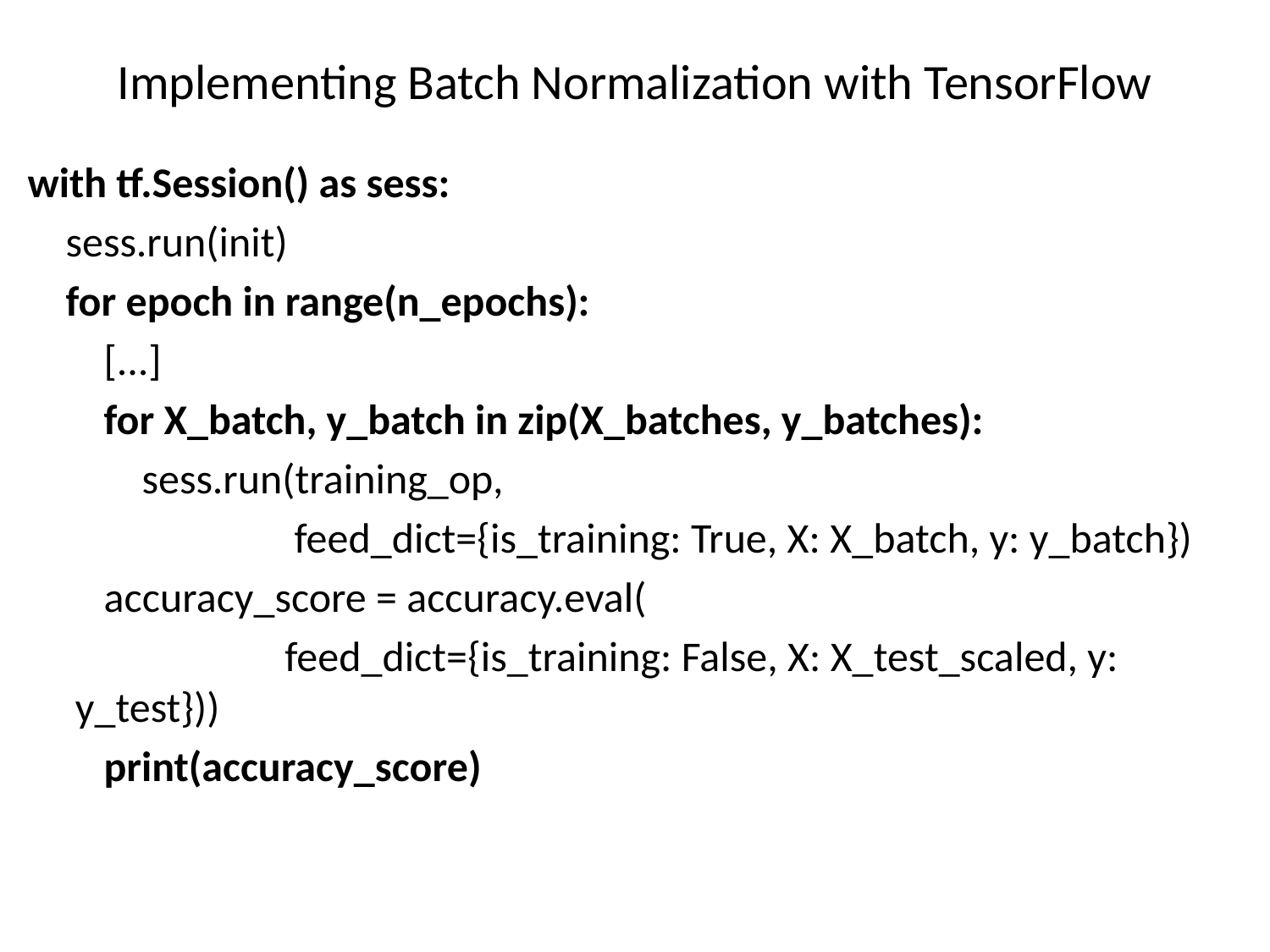

# Implementing Batch Normalization with TensorFlow
with tf.Session() as sess:
    sess.run(init)
    for epoch in range(n_epochs):
        [...]
        for X_batch, y_batch in zip(X_batches, y_batches):
            sess.run(training_op,
                            feed_dict={is_training: True, X: X_batch, y: y_batch})
        accuracy_score = accuracy.eval(
                           feed_dict={is_training: False, X: X_test_scaled, y: y_test}))
        print(accuracy_score)